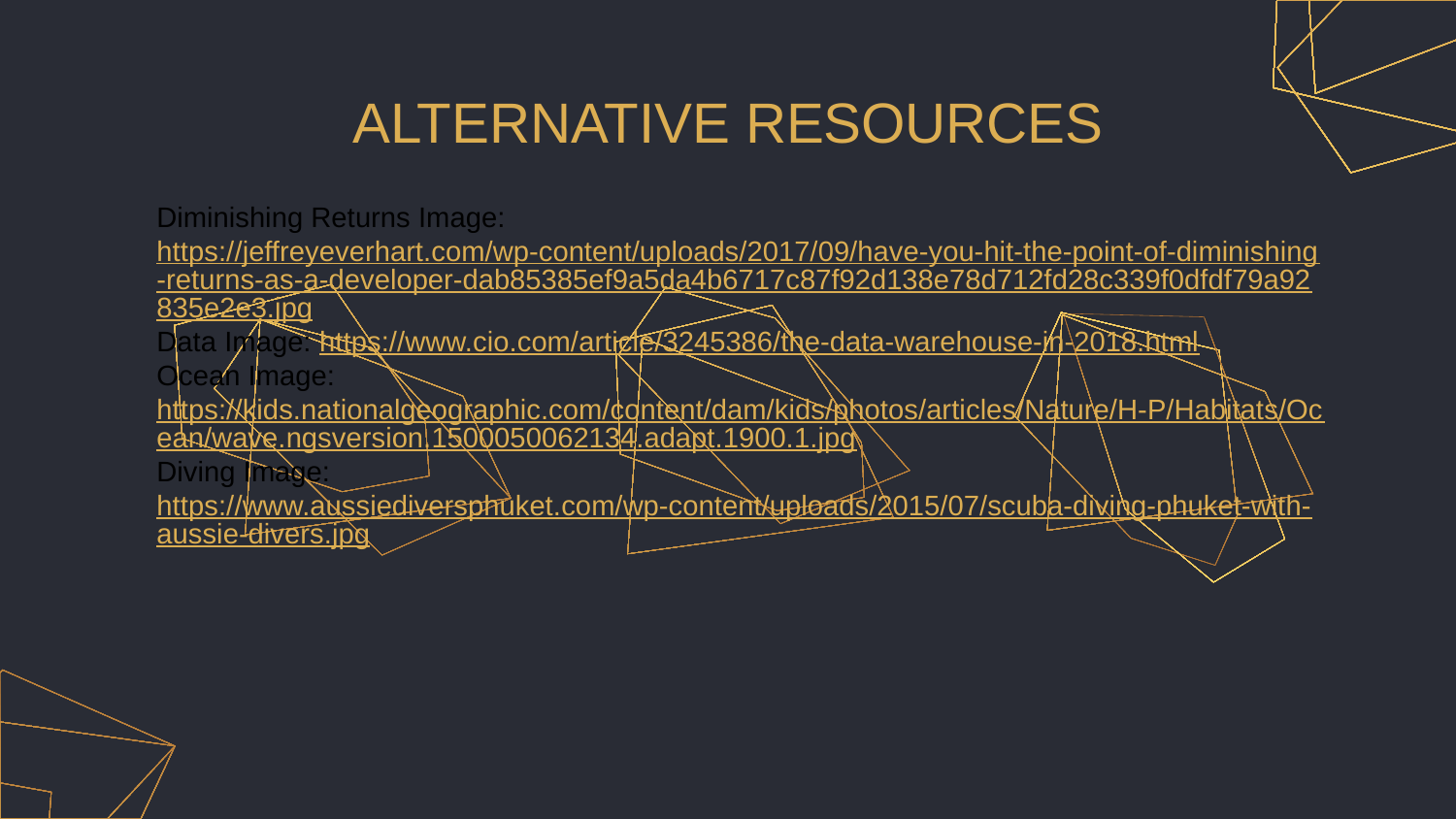

# ALTERNATIVE RESOURCES
Diminishing Returns Image: https://jeffreyeverhart.com/wp-content/uploads/2017/09/have-you-hit-the-point-of-diminishing-returns-as-a-developer-dab85385ef9a5da4b6717c87f92d138e78d712fd28c339f0dfdf79a92835e2e3.jpg
Data Image: https://www.cio.com/article/3245386/the-data-warehouse-in-2018.html
Ocean Image: https://kids.nationalgeographic.com/content/dam/kids/photos/articles/Nature/H-P/Habitats/Ocean/wave.ngsversion.1500050062134.adapt.1900.1.jpg
Diving Image: https://www.aussiediversphuket.com/wp-content/uploads/2015/07/scuba-diving-phuket-with-aussie-divers.jpg